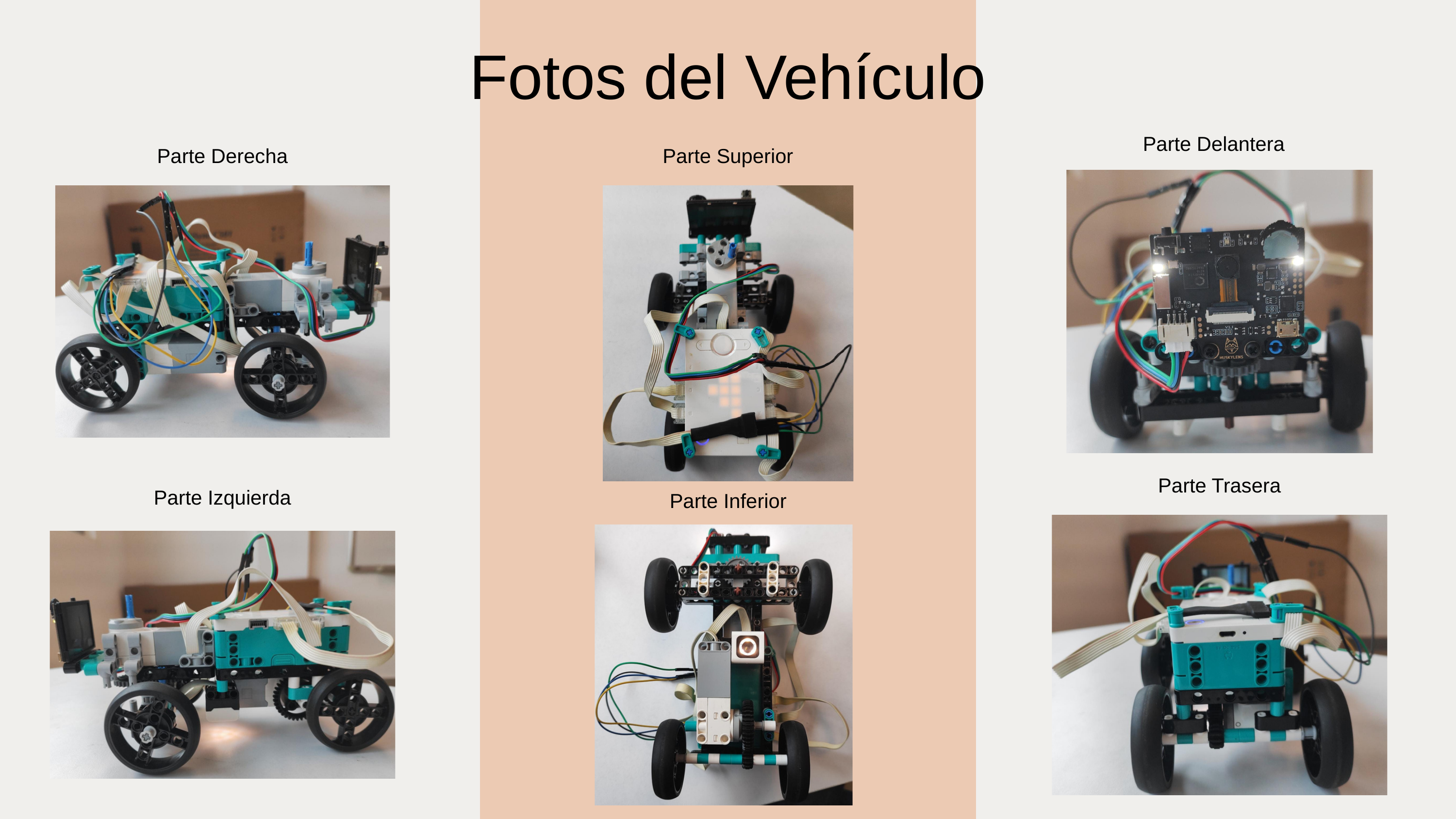

Fotos del Vehículo
Parte Delantera
Parte Derecha
Parte Superior

Parte Trasera
Parte Izquierda
Parte Inferior